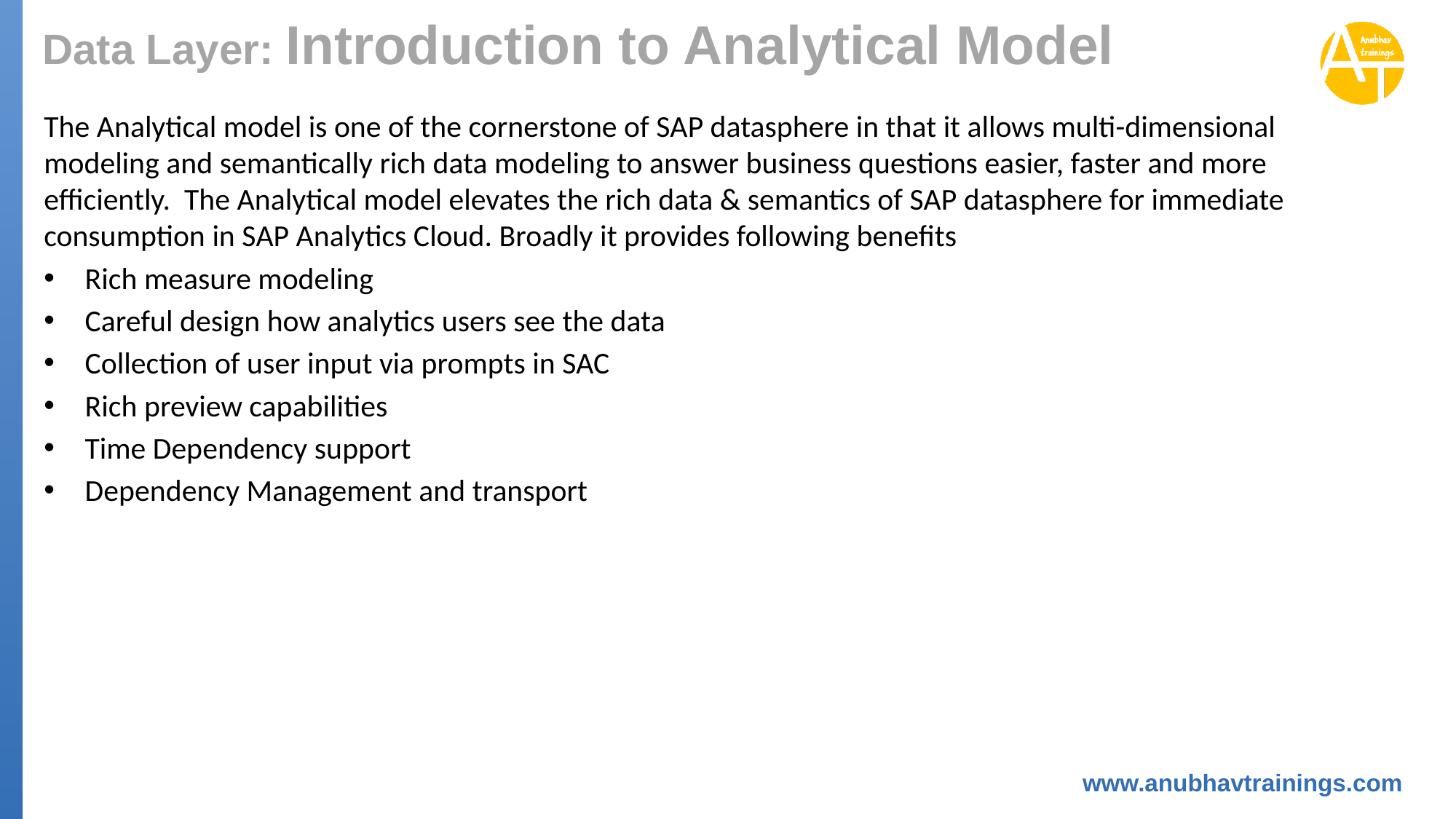

# Data Layer: Introduction to Analytical Model
The Analytical model is one of the cornerstone of SAP datasphere in that it allows multi-dimensional modeling and semantically rich data modeling to answer business questions easier, faster and more efficiently.  The Analytical model elevates the rich data & semantics of SAP datasphere for immediate consumption in SAP Analytics Cloud. Broadly it provides following benefits
Rich measure modeling
Careful design how analytics users see the data
Collection of user input via prompts in SAC
Rich preview capabilities
Time Dependency support
Dependency Management and transport